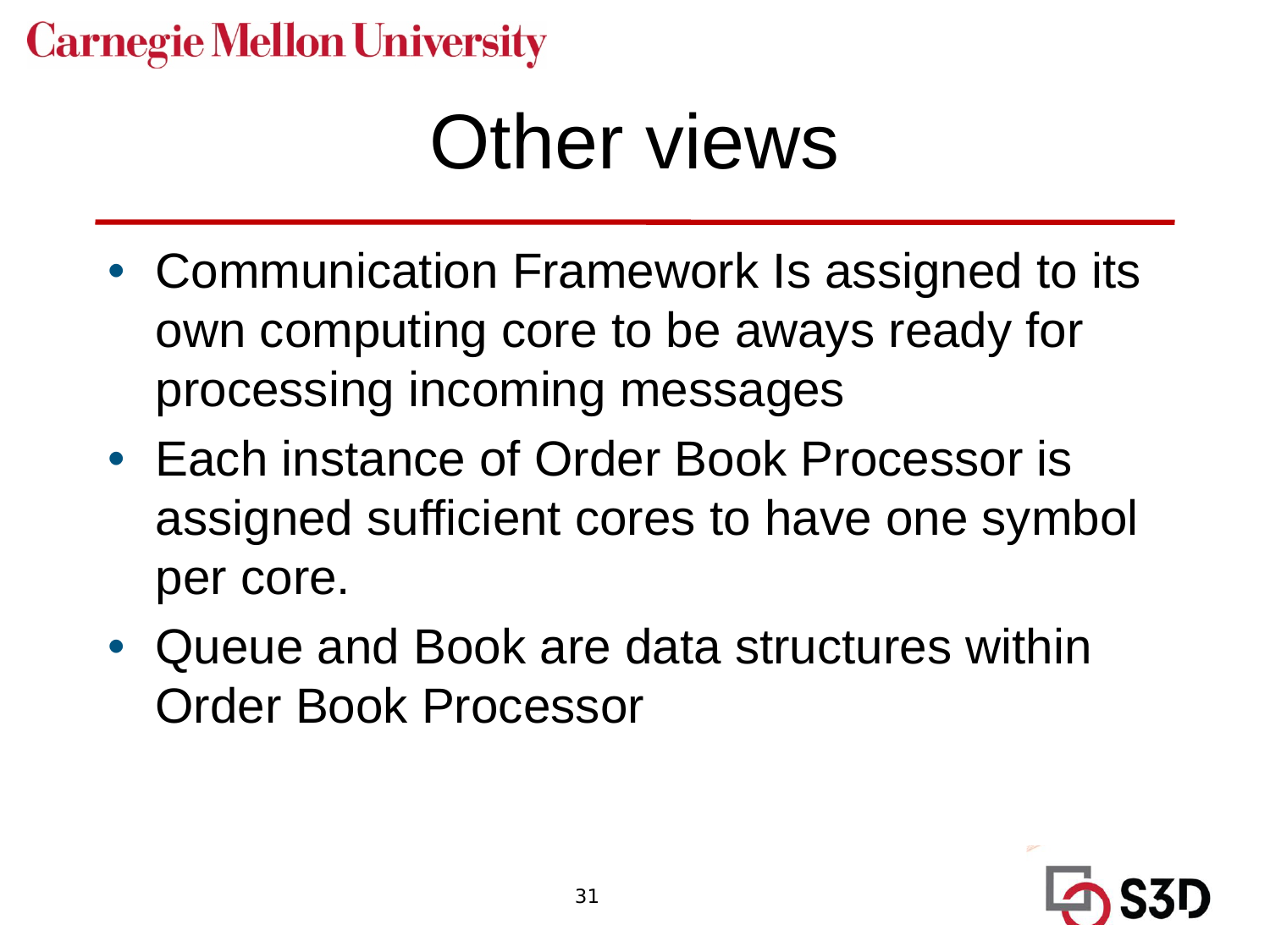

# Other views
Communication Framework Is assigned to its own computing core to be aways ready for processing incoming messages
Each instance of Order Book Processor is assigned sufficient cores to have one symbol per core.
Queue and Book are data structures within Order Book Processor